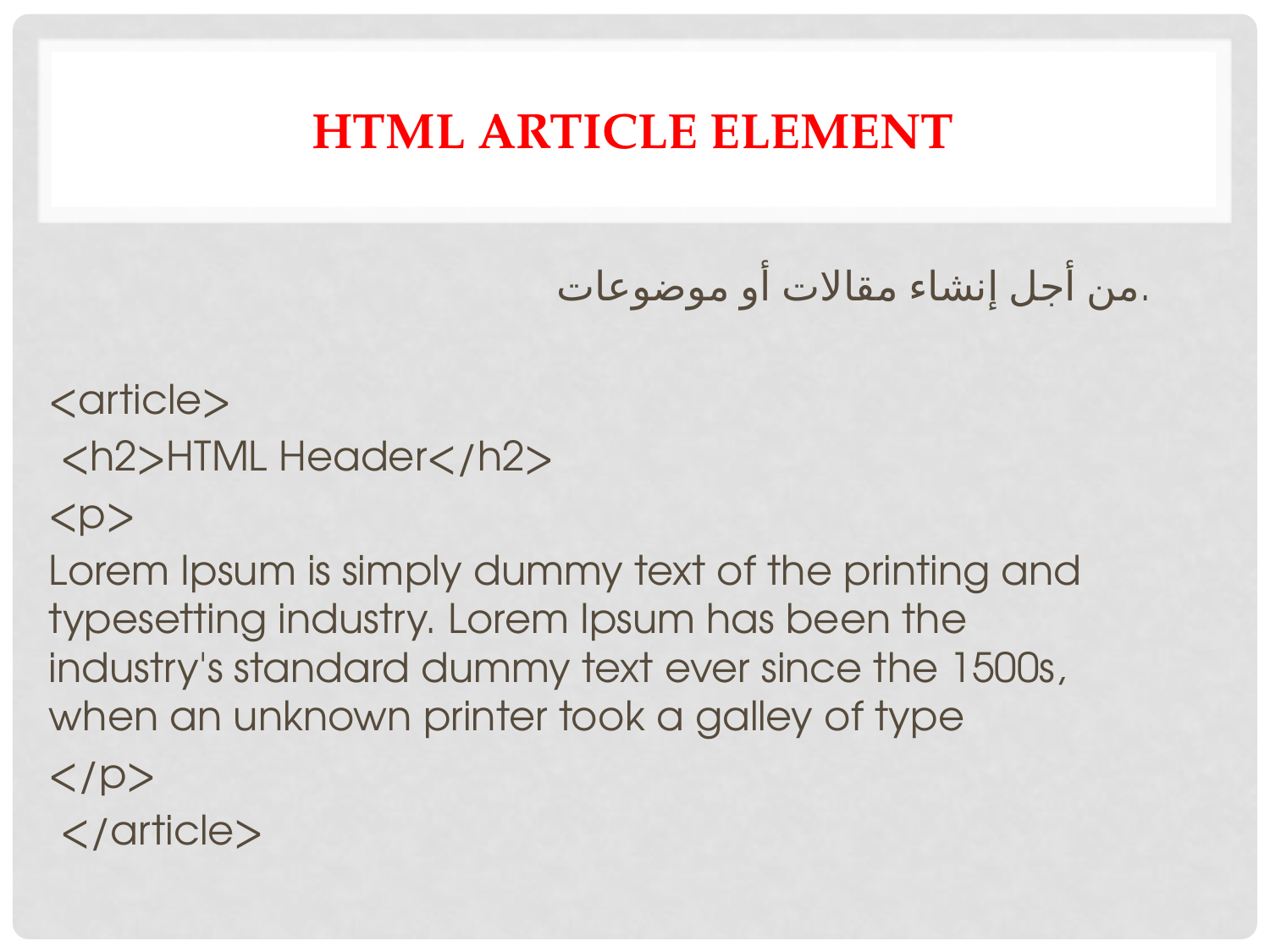

# HTML article element
من أجل إنشاء مقالات أو موضوعات.

<article>
 <h2>HTML Header</h2>
<p>
Lorem Ipsum is simply dummy text of the printing and typesetting industry. Lorem Ipsum has been the industry's standard dummy text ever since the 1500s, when an unknown printer took a galley of type
</p>
 </article>